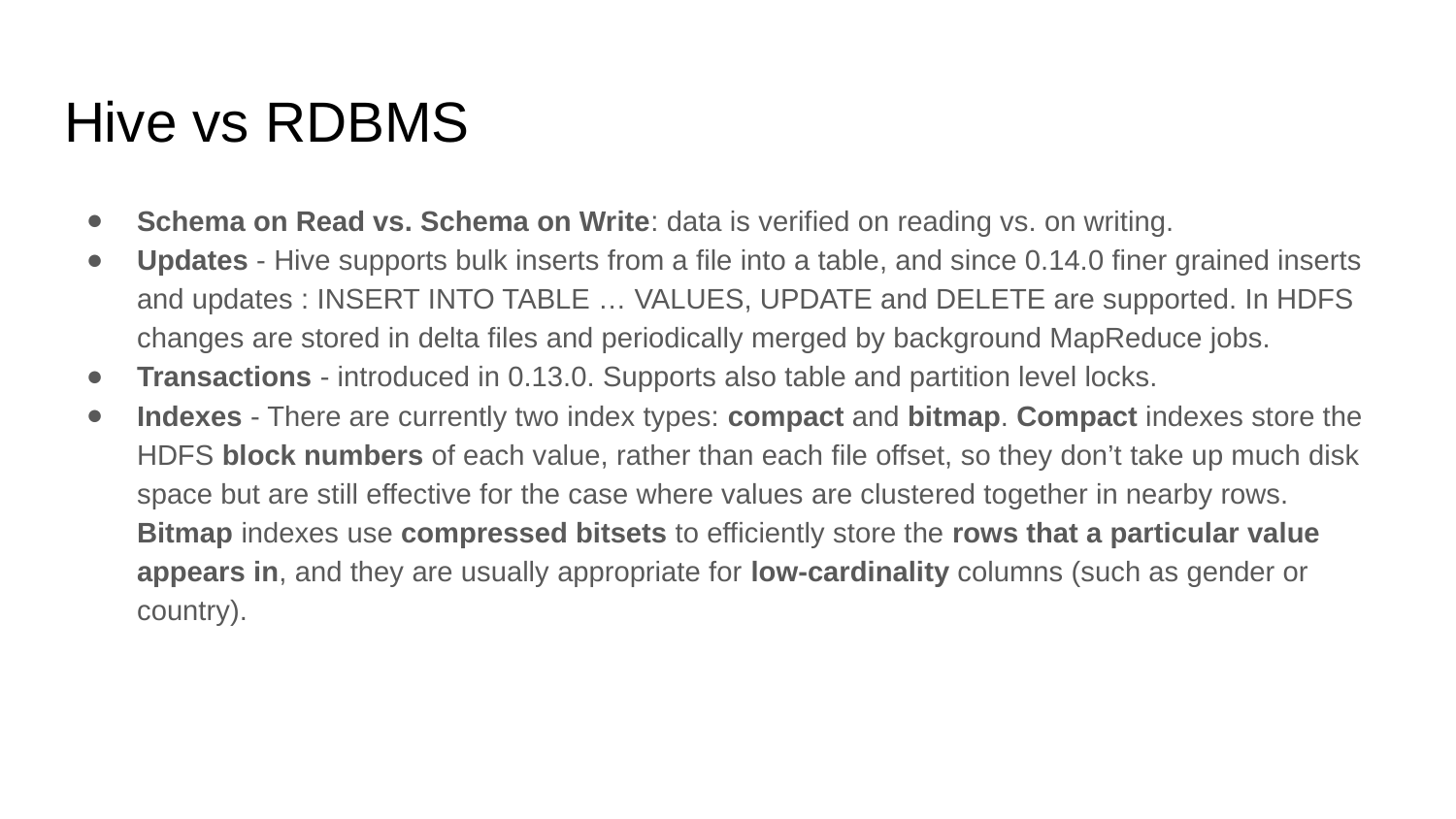

# Hive vs RDBMS
Schema on Read vs. Schema on Write: data is verified on reading vs. on writing.
Updates - Hive supports bulk inserts from a file into a table, and since 0.14.0 finer grained inserts and updates : INSERT INTO TABLE … VALUES, UPDATE and DELETE are supported. In HDFS changes are stored in delta files and periodically merged by background MapReduce jobs.
Transactions - introduced in 0.13.0. Supports also table and partition level locks.
Indexes - There are currently two index types: compact and bitmap. Compact indexes store the HDFS block numbers of each value, rather than each file offset, so they don’t take up much disk space but are still effective for the case where values are clustered together in nearby rows. Bitmap indexes use compressed bitsets to efficiently store the rows that a particular value appears in, and they are usually appropriate for low-cardinality columns (such as gender or country).